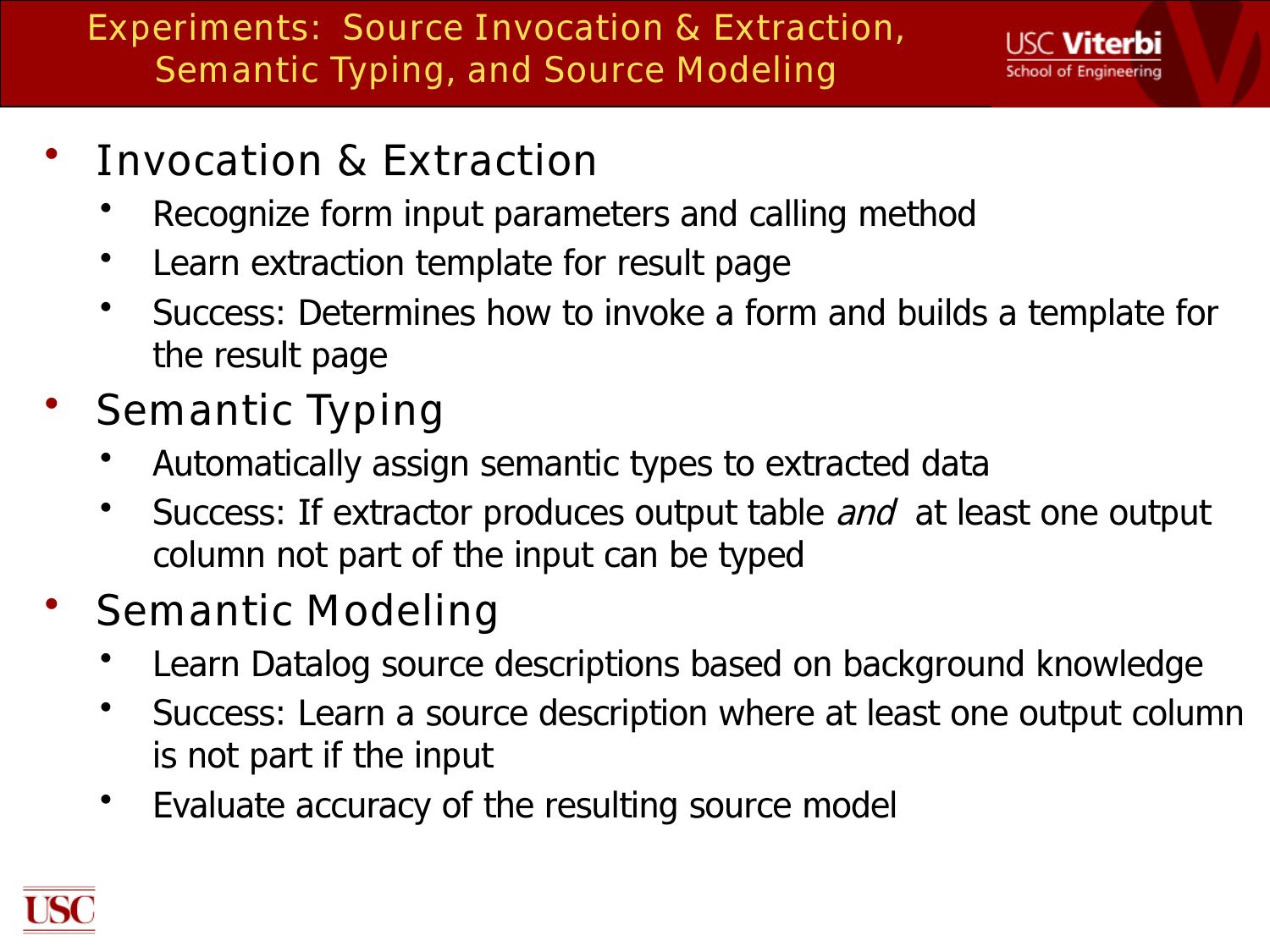

# Experiments:  Source Invocation & Extraction, Semantic Typing, and Source Modeling
Invocation & Extraction
Recognize form input parameters and calling method
Learn extraction template for result page
Success: Determines how to invoke a form and builds a template for the result page
Semantic Typing
Automatically assign semantic types to extracted data
Success: If extractor produces output table and  at least one output column not part of the input can be typed
Semantic Modeling
Learn Datalog source descriptions based on background knowledge
Success: Learn a source description where at least one output column is not part if the input
Evaluate accuracy of the resulting source model